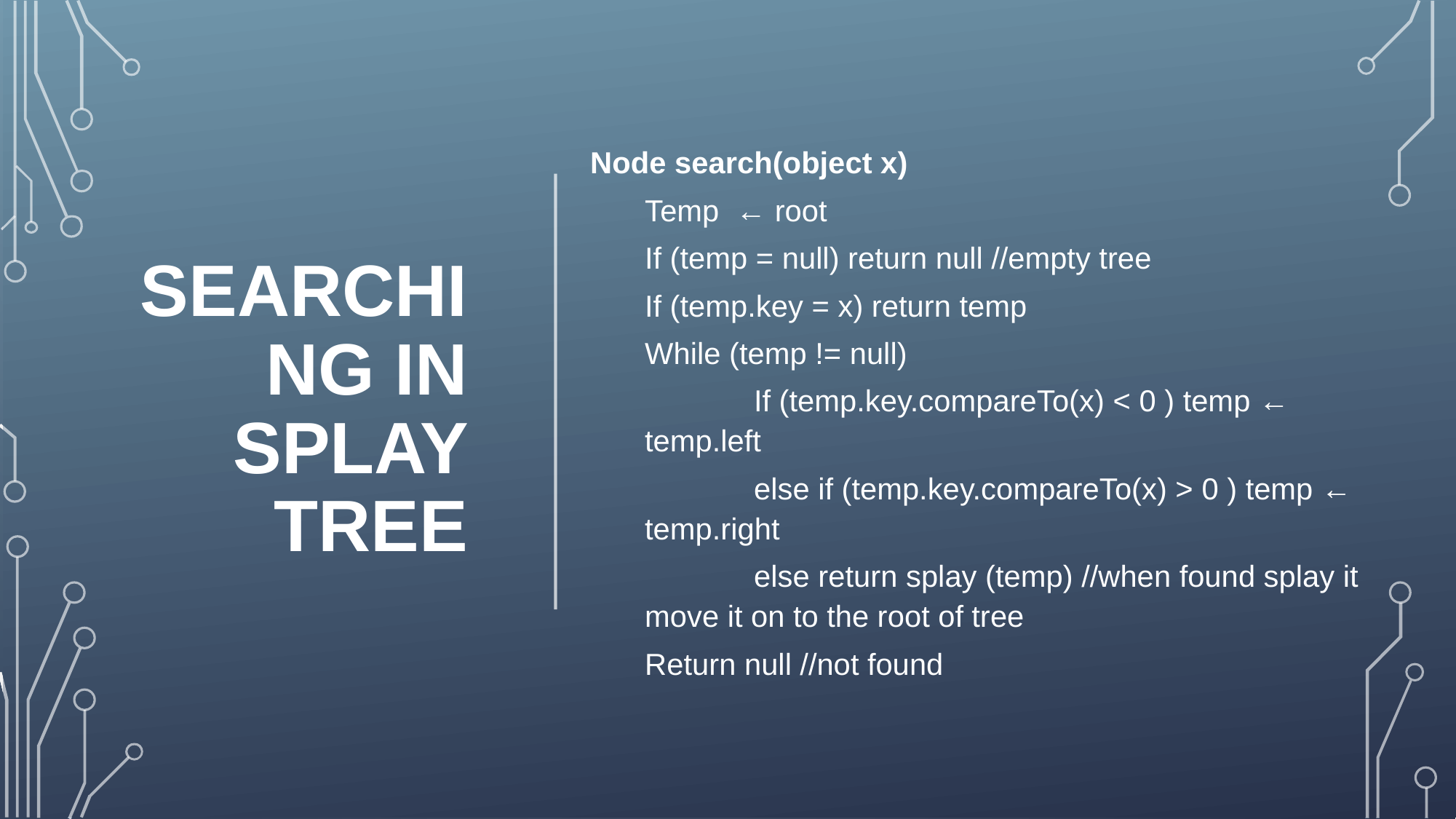

# Searching in splay tree
Node search(object x)
Temp  ← root
If (temp = null) return null //empty tree
If (temp.key = x) return temp
While (temp != null)
	If (temp.key.compareTo(x) < 0 ) temp ← temp.left
	else if (temp.key.compareTo(x) > 0 ) temp ← temp.right
	else return splay (temp) //when found splay it move it on to the root of tree
Return null //not found